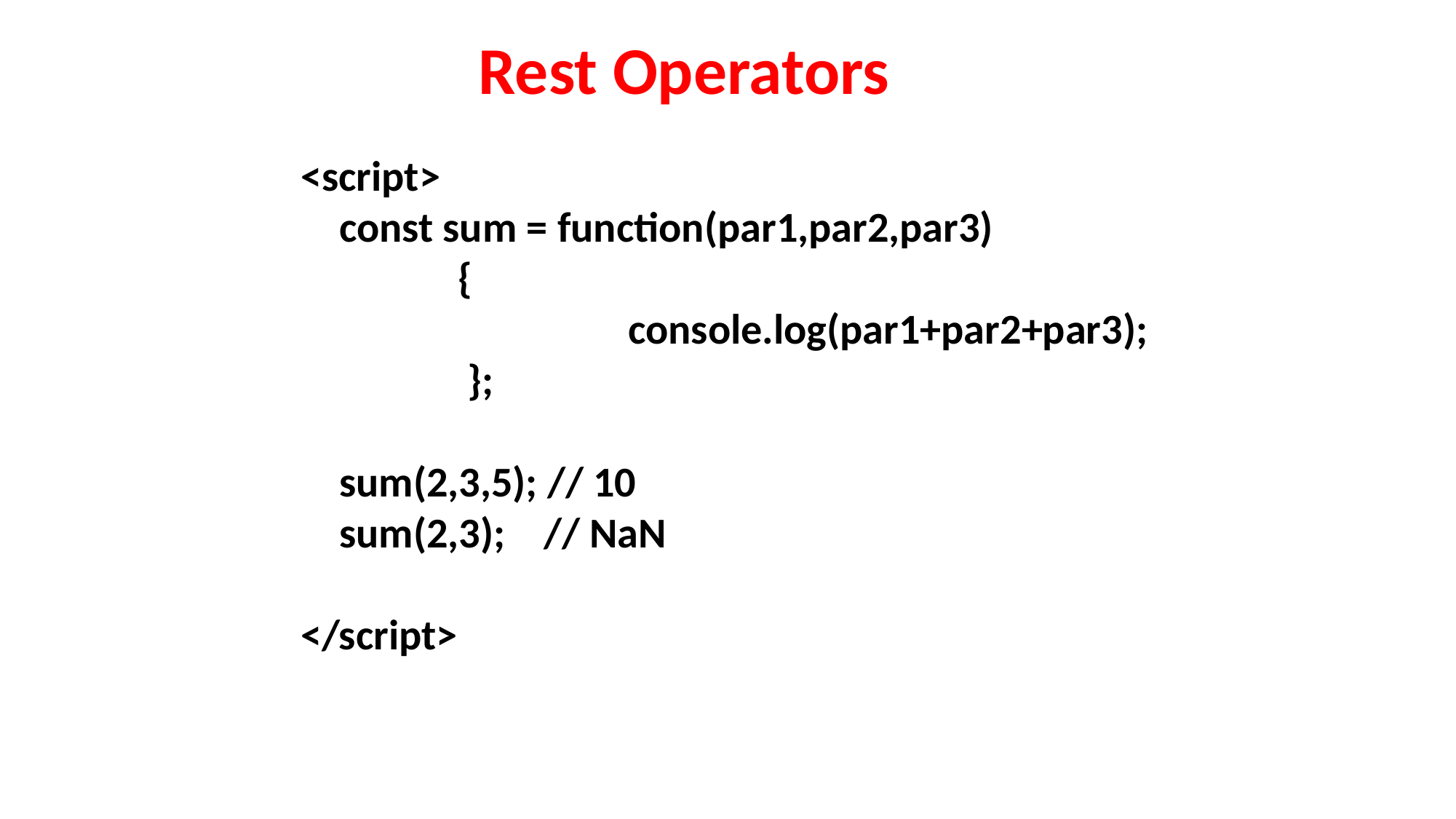

Rest Operators
<script>
    const sum = function(par1,par2,par3)
	     {
                 		console.log(par1+par2+par3);
	      };

    sum(2,3,5); // 10
    sum(2,3);    // NaN

</script>